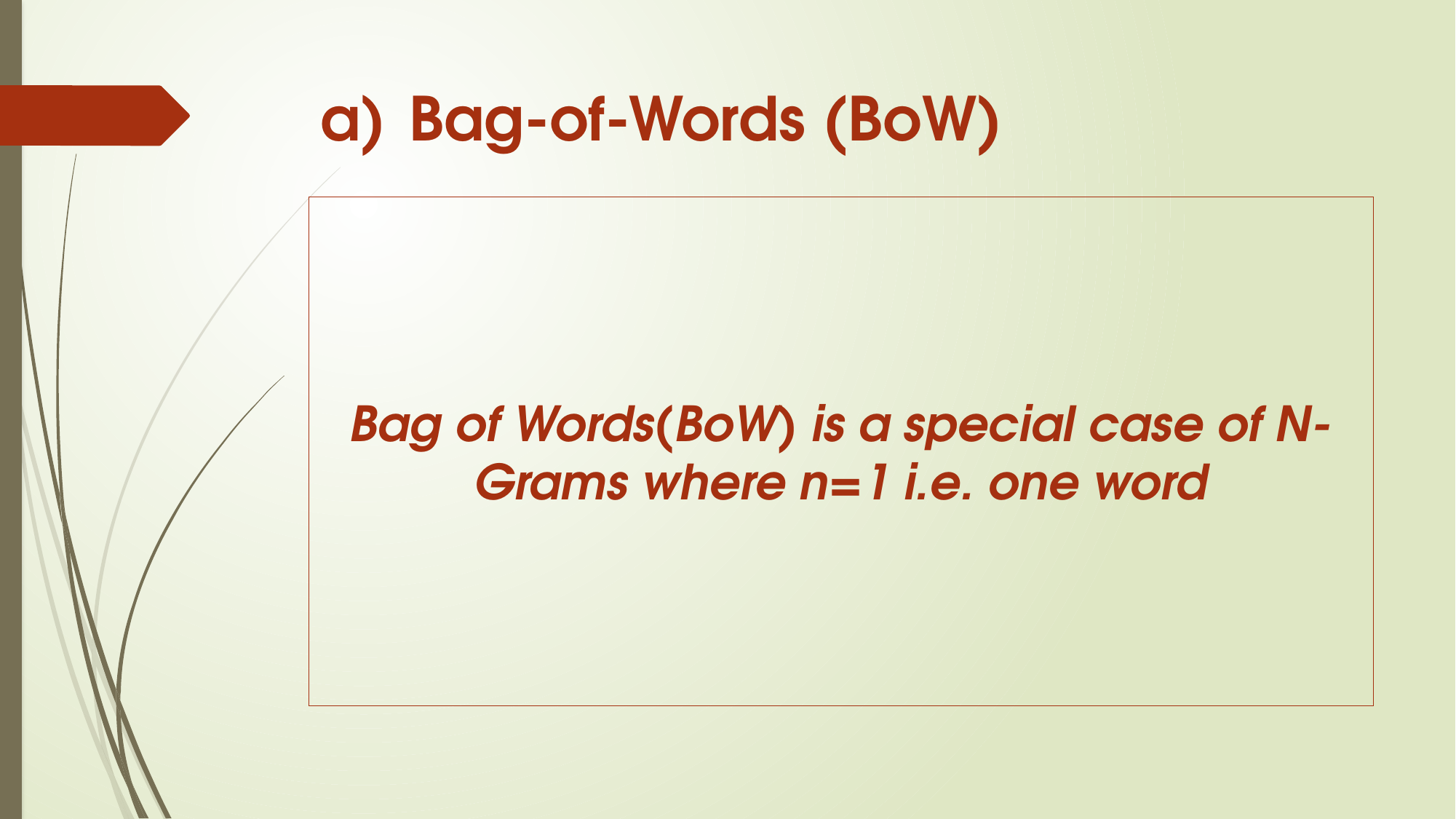

# Bag-of-Words (BoW)
Bag of Words(BoW) is a special case of N-Grams where n=1 i.e. one word